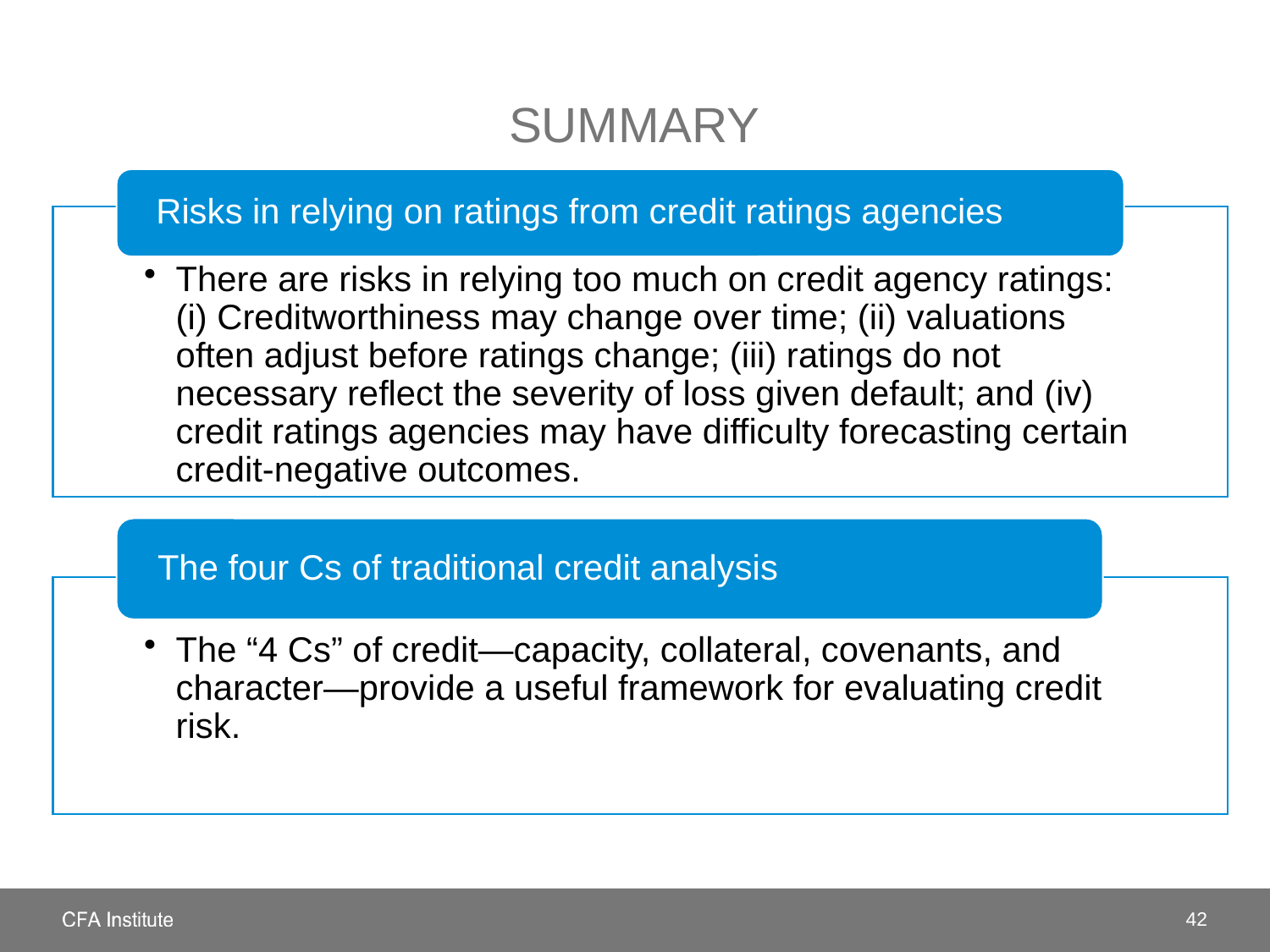

# SUMMARY
There are risks in relying too much on credit agency ratings: (i) Creditworthiness may change over time; (ii) valuations often adjust before ratings change; (iii) ratings do not necessary reflect the severity of loss given default; and (iv) credit ratings agencies may have difficulty forecasting certain credit-negative outcomes.
Risks in relying on ratings from credit ratings agencies
The “4 Cs” of credit—capacity, collateral, covenants, and character—provide a useful framework for evaluating credit risk.
The four Cs of traditional credit analysis
42